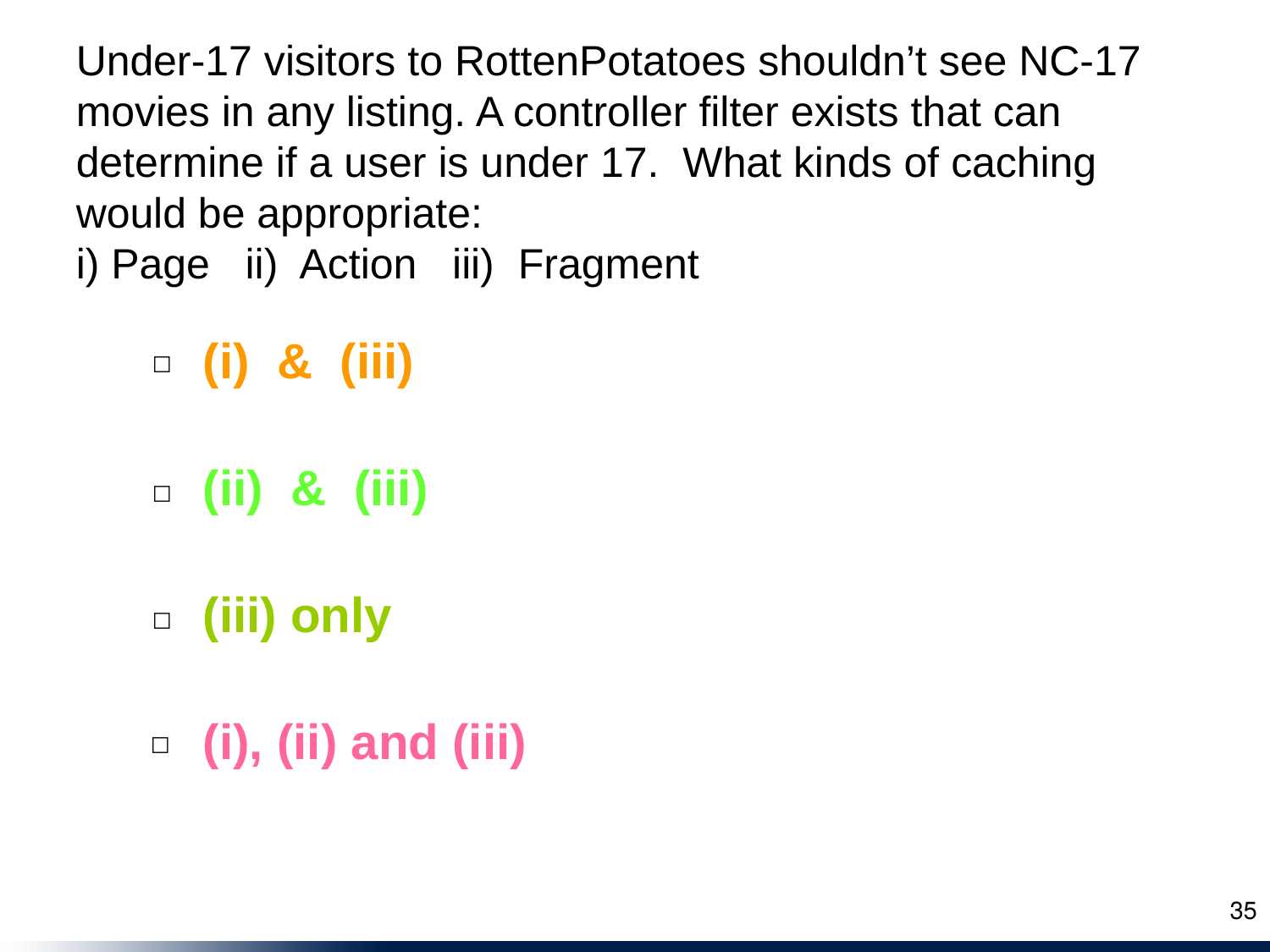

Under-17 visitors to RottenPotatoes shouldn’t see NC-17 movies in any listing. A controller filter exists that can determine if a user is under 17.  What kinds of caching would be appropriate:
i) Page   ii)  Action   iii)  Fragment
(i)  &  (iii)
☐
(ii)  &  (iii)
☐
(iii) only
☐
(i), (ii) and (iii)
☐
35